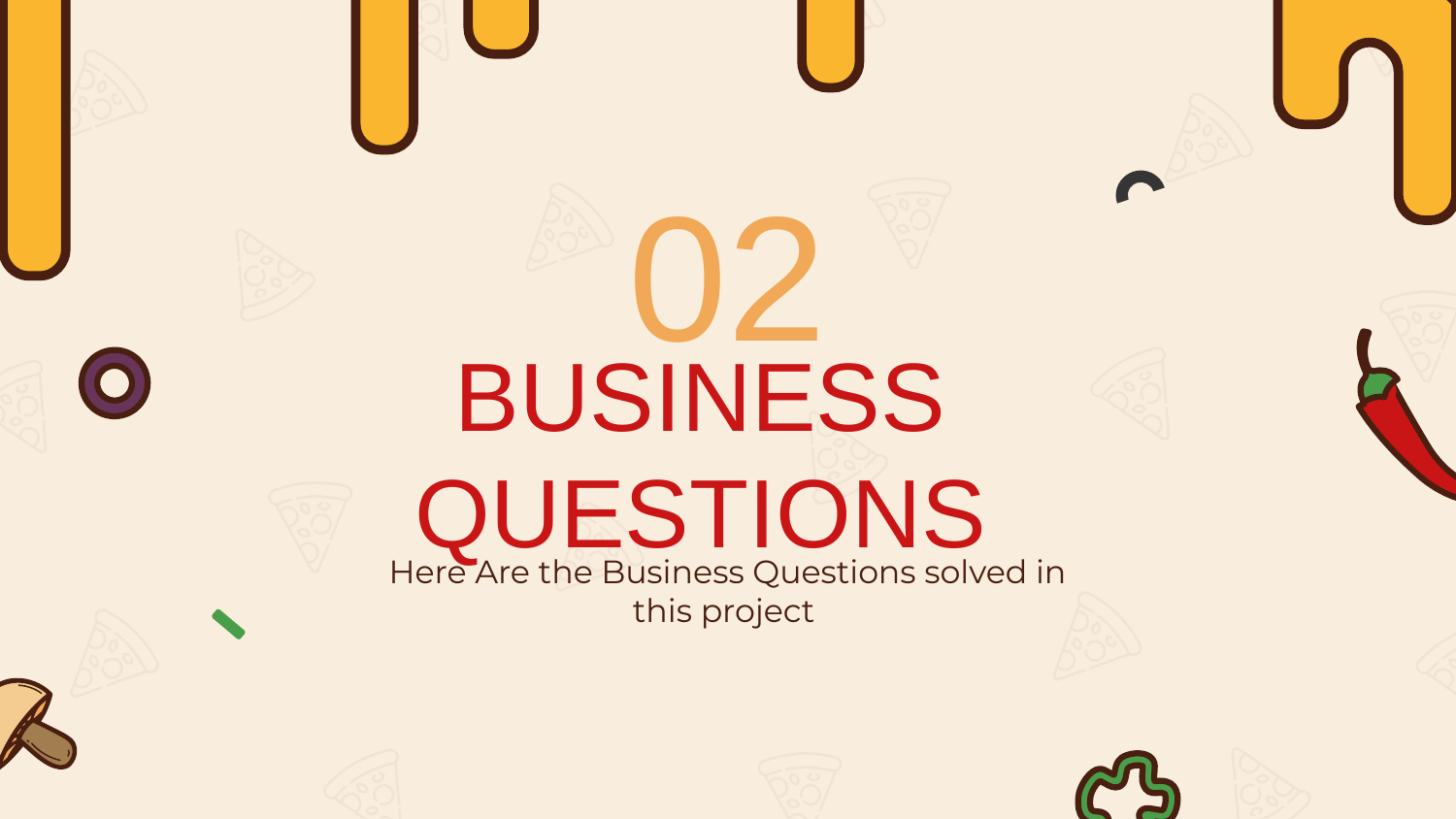

02
# BUSINESS QUESTIONS
Here Are the Business Questions solved in this project